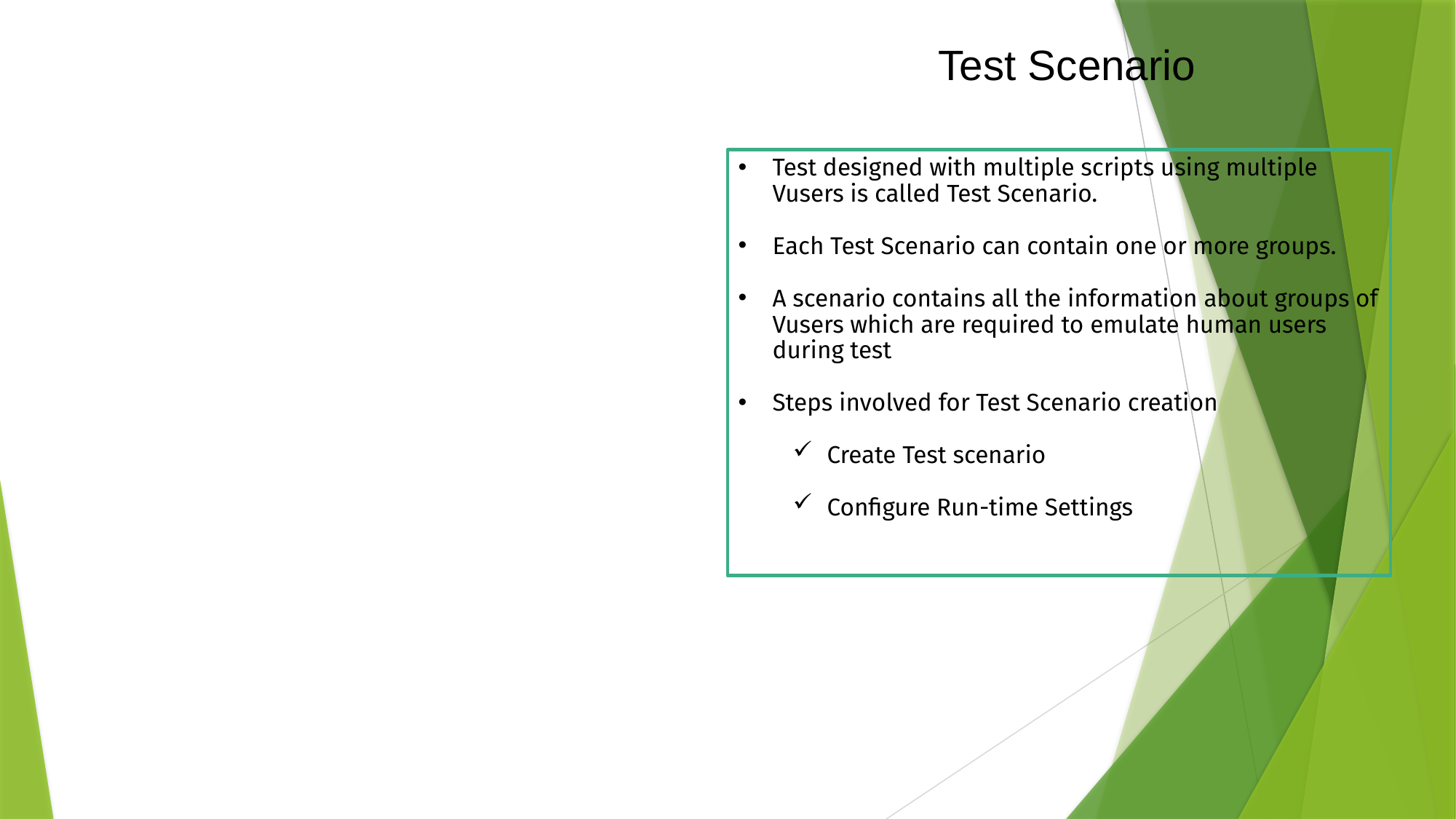

Test Scenario

Test designed with multiple scripts using multiple Vusers is called Test Scenario.

Each Test Scenario can contain one or more groups.

A scenario contains all the information about groups of Vusers which are required to emulate human users during test

Steps involved for Test Scenario creation

Create Test scenario

Configure Run-time Settings